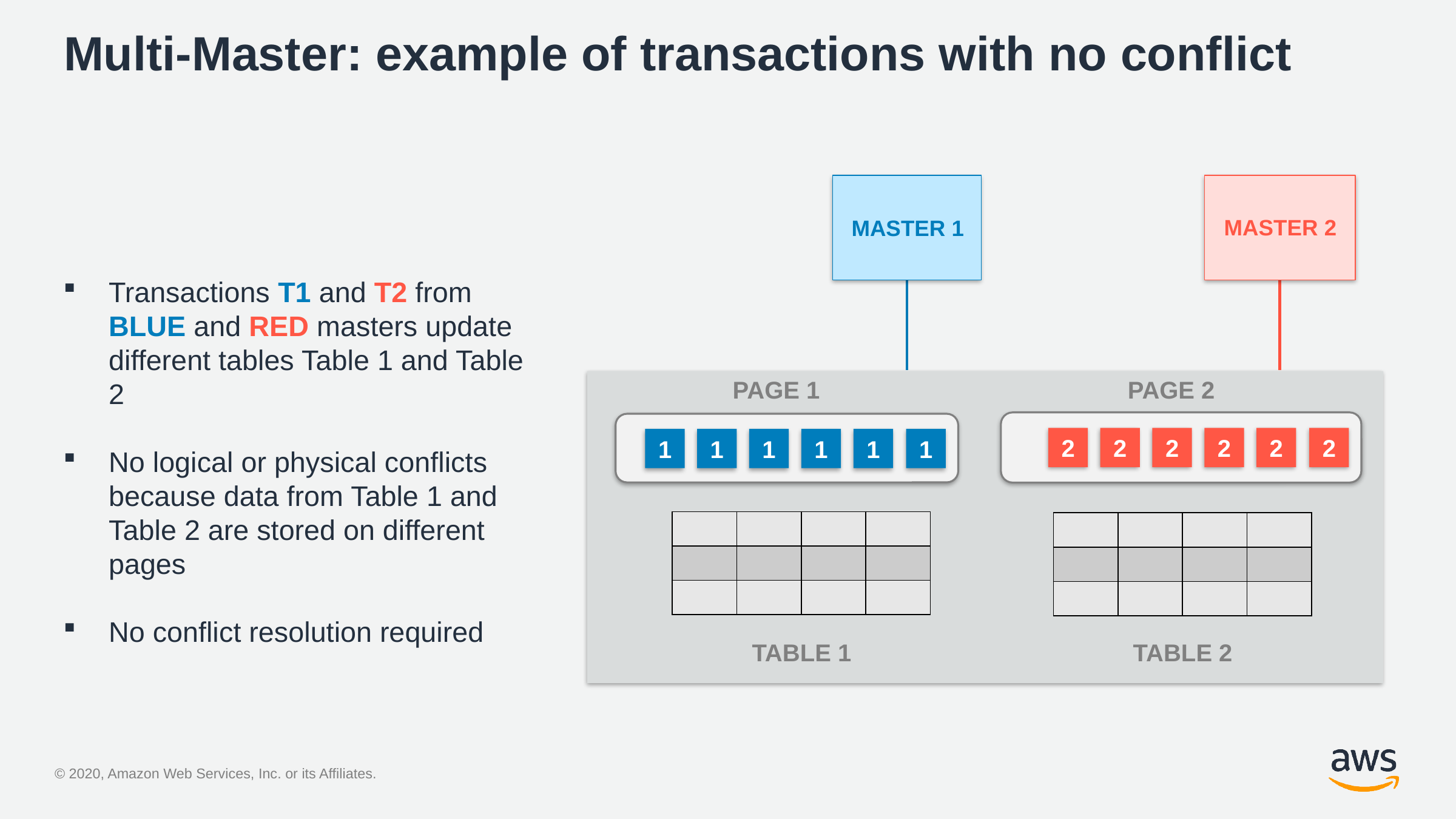

# Multi-Master: example of transactions with no conflict

Master 1

Master 2
Transactions T1 and T2 from BLUE and RED masters update different tables Table 1 and Table 2

No logical or physical conflicts because data from Table 1 and Table 2 are stored on different pages

No conflict resolution required
Page 1
Page 2

2
2
2
2
2
2
1
1
1
1
1
1
|  |  |  |  |
| --- | --- | --- | --- |
|  |  |  |  |
|  |  |  |  |
|  |  |  |  |
| --- | --- | --- | --- |
|  |  |  |  |
|  |  |  |  |
table 1
table 2